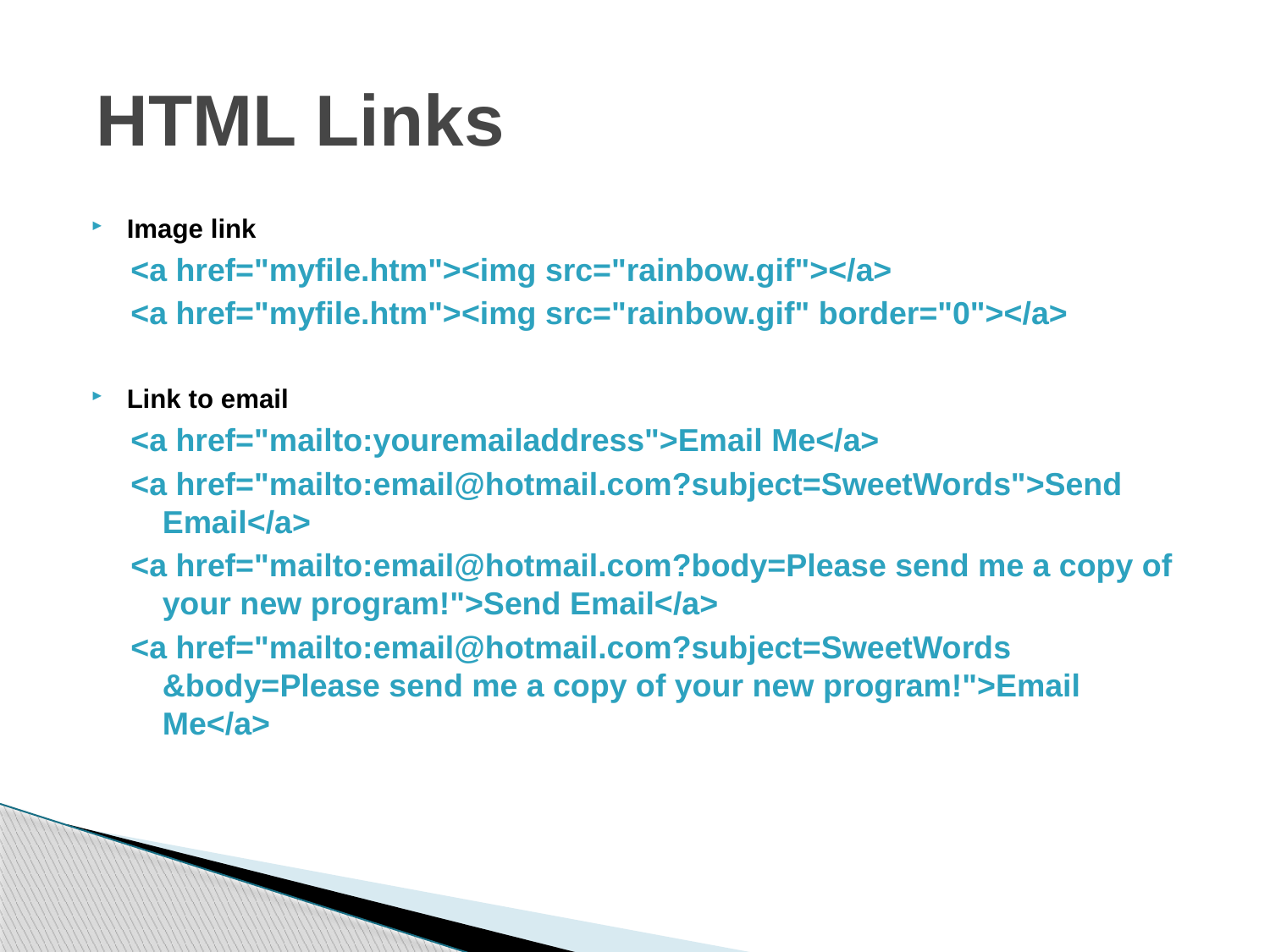

# HTML Links
Image link
<a href="myfile.htm"><img src="rainbow.gif"></a>
<a href="myfile.htm"><img src="rainbow.gif" border="0"></a>

Link to email
<a href="mailto:youremailaddress">Email Me</a>
<a href="mailto:email@hotmail.com?subject=SweetWords">Send Email</a>
<a href="mailto:email@hotmail.com?body=Please send me a copy of your new program!">Send Email</a>
<a href="mailto:email@hotmail.com?subject=SweetWords
&body=Please send me a copy of your new program!">Email Me</a>